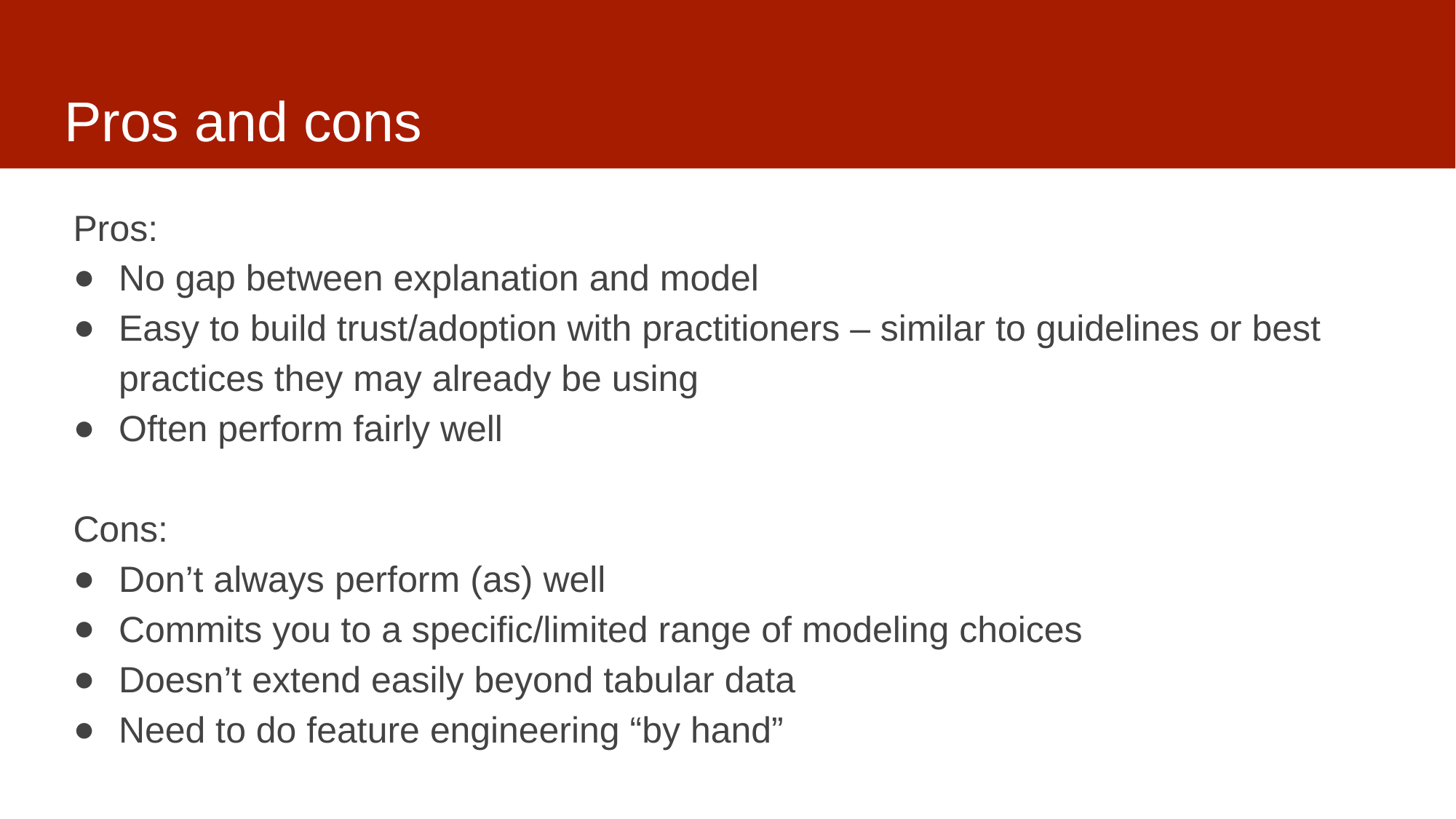

# Pros and cons
Pros:
No gap between explanation and model
Easy to build trust/adoption with practitioners – similar to guidelines or best practices they may already be using
Often perform fairly well

Cons:
Don’t always perform (as) well
Commits you to a specific/limited range of modeling choices
Doesn’t extend easily beyond tabular data
Need to do feature engineering “by hand”